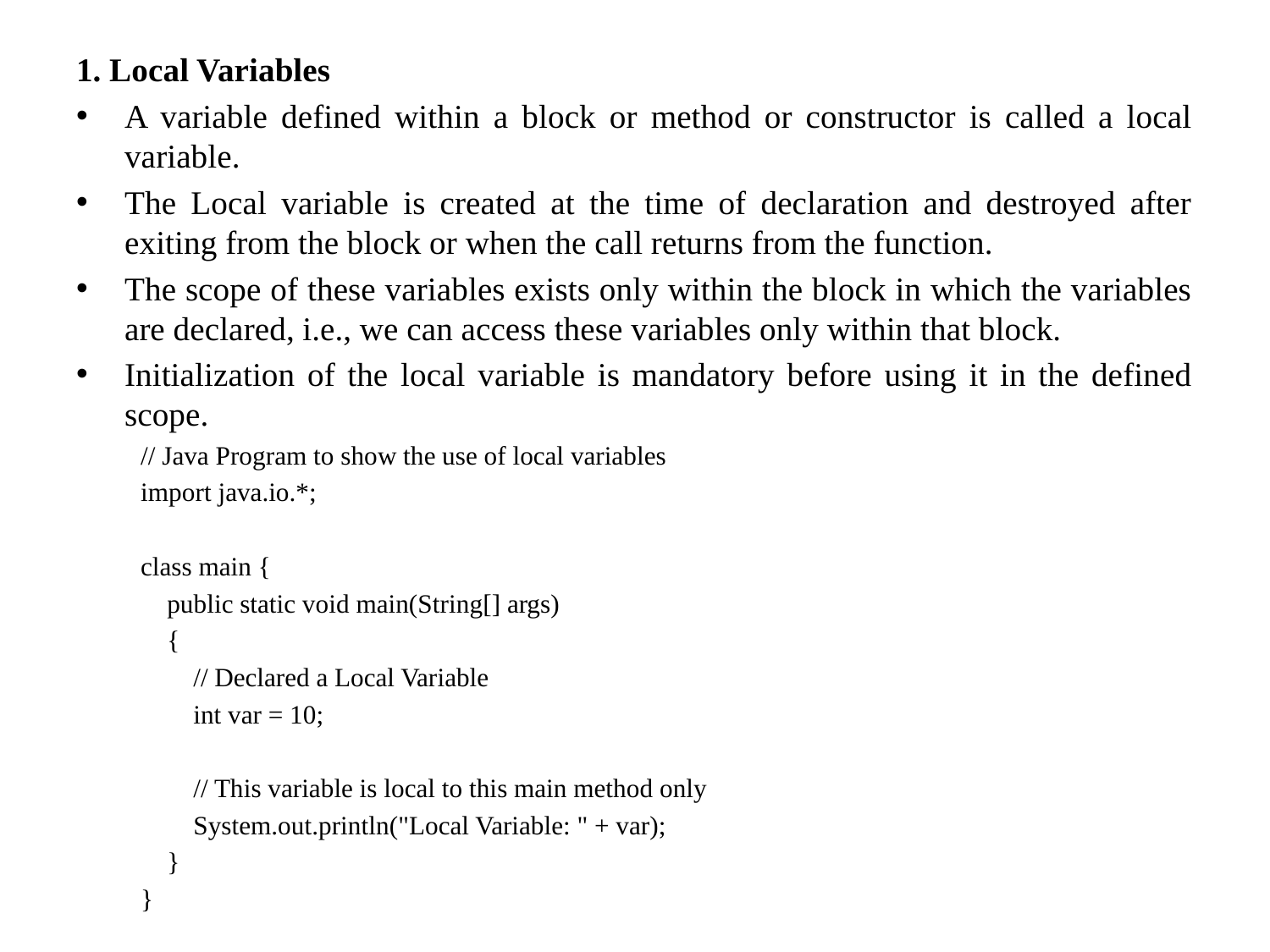

1. Local Variables
A variable defined within a block or method or constructor is called a local variable.
The Local variable is created at the time of declaration and destroyed after exiting from the block or when the call returns from the function.
The scope of these variables exists only within the block in which the variables are declared, i.e., we can access these variables only within that block.
Initialization of the local variable is mandatory before using it in the defined scope.
// Java Program to show the use of local variables
import java.io.*;

class main {
    public static void main(String[] args)
    {
        // Declared a Local Variable
        int var = 10;

        // This variable is local to this main method only
        System.out.println("Local Variable: " + var);
    }
}